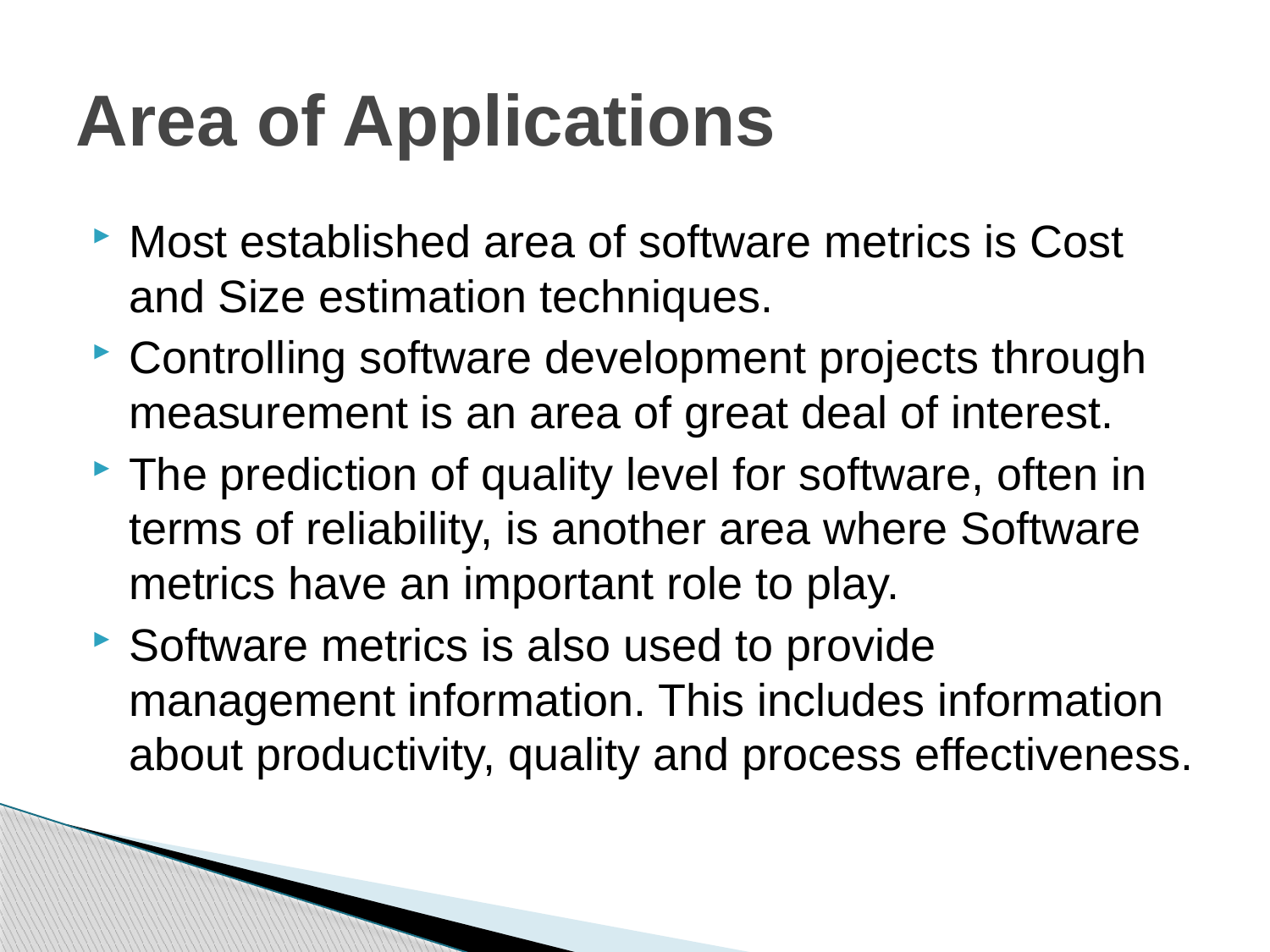

# Area of Applications
Most established area of software metrics is Cost and Size estimation techniques.
Controlling software development projects through measurement is an area of great deal of interest.
The prediction of quality level for software, often in terms of reliability, is another area where Software metrics have an important role to play.
Software metrics is also used to provide management information. This includes information about productivity, quality and process effectiveness.